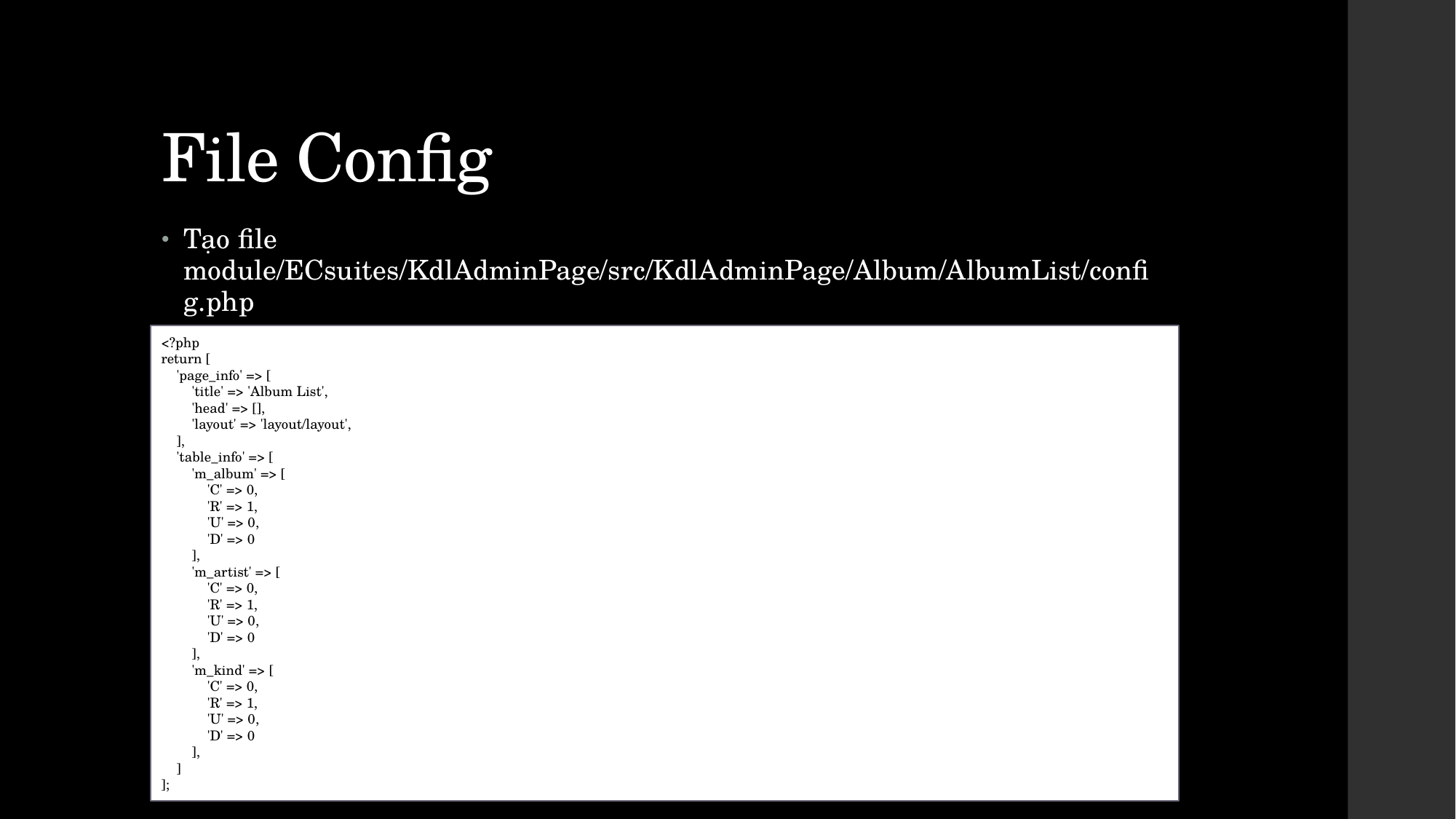

# File Config
Tạo file module/ECsuites/KdlAdminPage/src/KdlAdminPage/Album/AlbumList/config.php
<?php
return [
    'page_info' => [
        'title' => 'Album List',
        'head' => [],
        'layout' => 'layout/layout',
    ],
    'table_info' => [
        'm_album' => [
            'C' => 0,
            'R' => 1,
            'U' => 0,
            'D' => 0
        ],
        'm_artist' => [
            'C' => 0,
            'R' => 1,
            'U' => 0,
            'D' => 0
        ],
        'm_kind' => [
            'C' => 0,
            'R' => 1,
            'U' => 0,
            'D' => 0
        ],
    ]
];